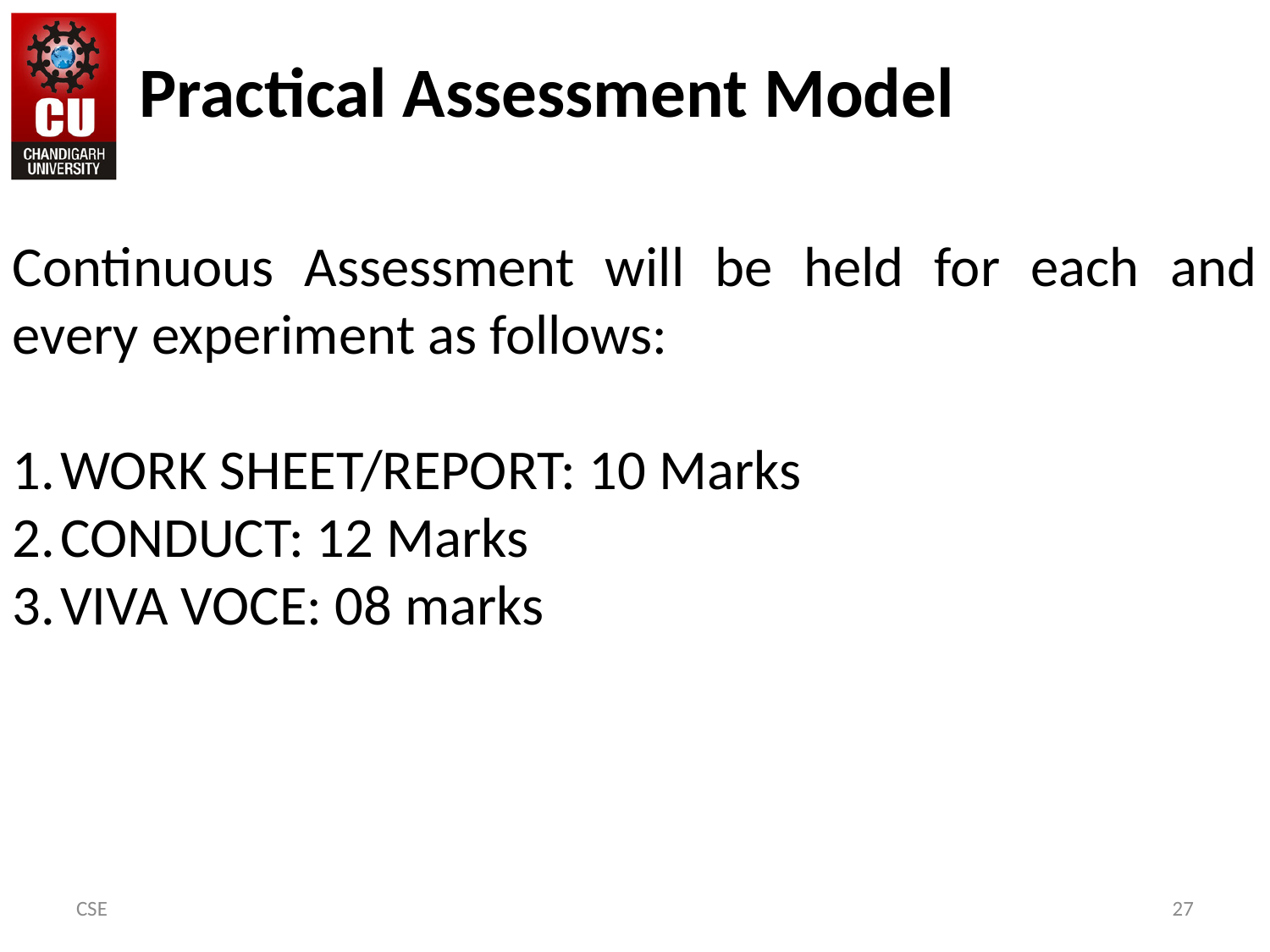

Practical Assessment Model
Continuous Assessment will be held for each and every experiment as follows:

WORK SHEET/REPORT: 10 Marks
CONDUCT: 12 Marks
VIVA VOCE: 08 marks

CSE
27